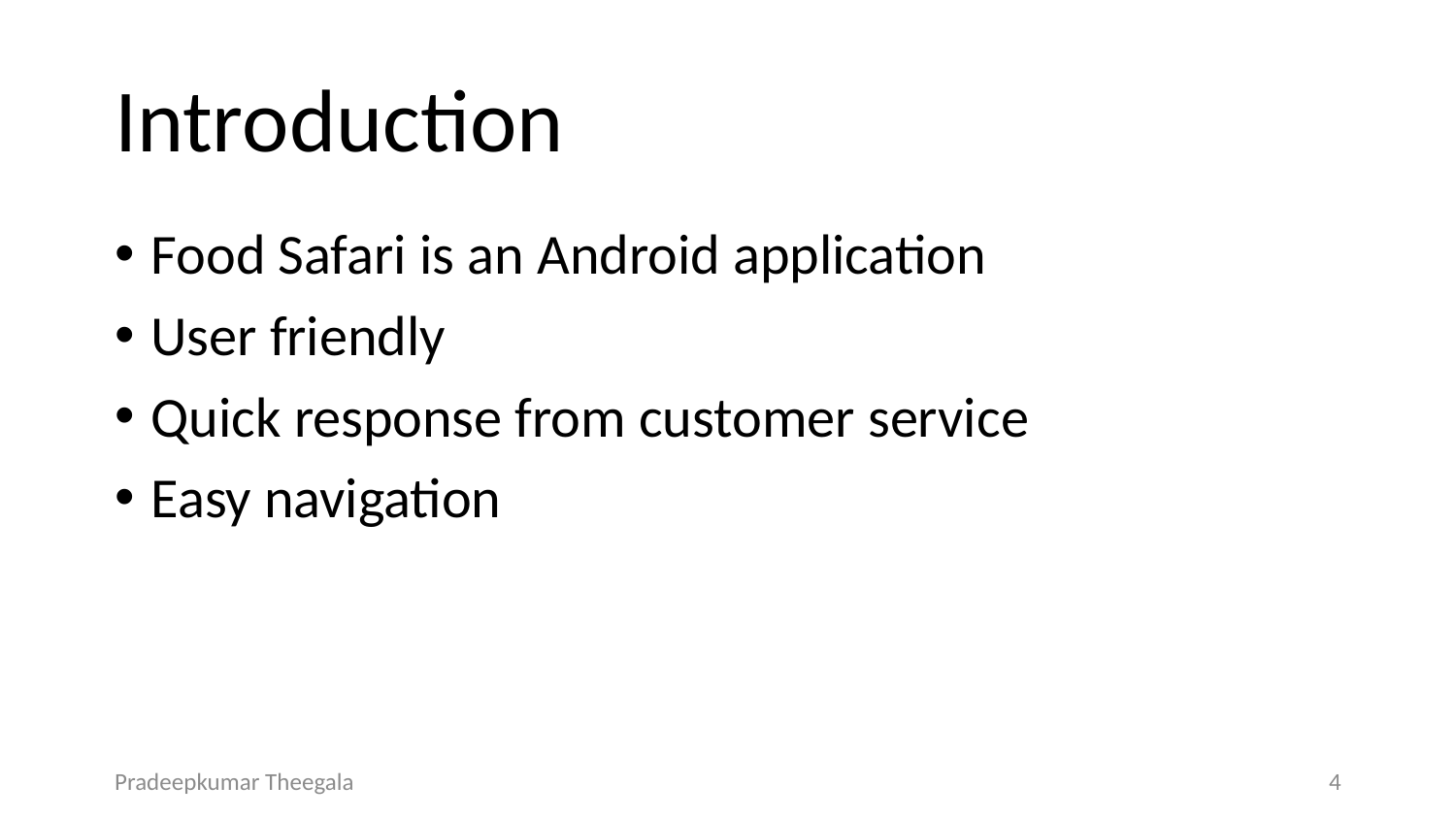

# Introduction
Food Safari is an Android application
User friendly
Quick response from customer service
Easy navigation
Pradeepkumar Theegala
4